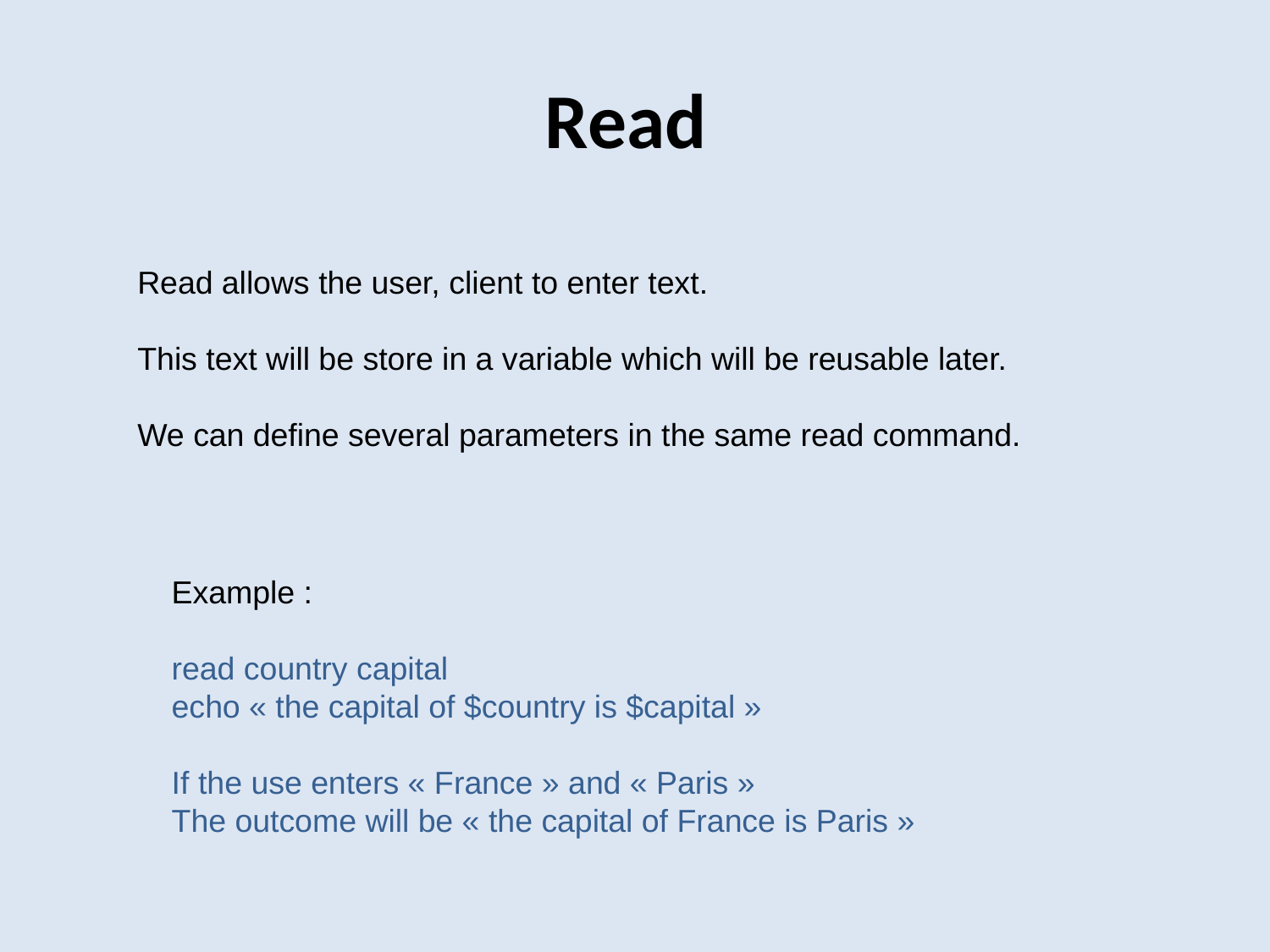

# Read
Read allows the user, client to enter text.

This text will be store in a variable which will be reusable later.

We can define several parameters in the same read command.
Example :

read country capital
echo « the capital of $country is $capital »

If the use enters « France » and « Paris »
The outcome will be « the capital of France is Paris »